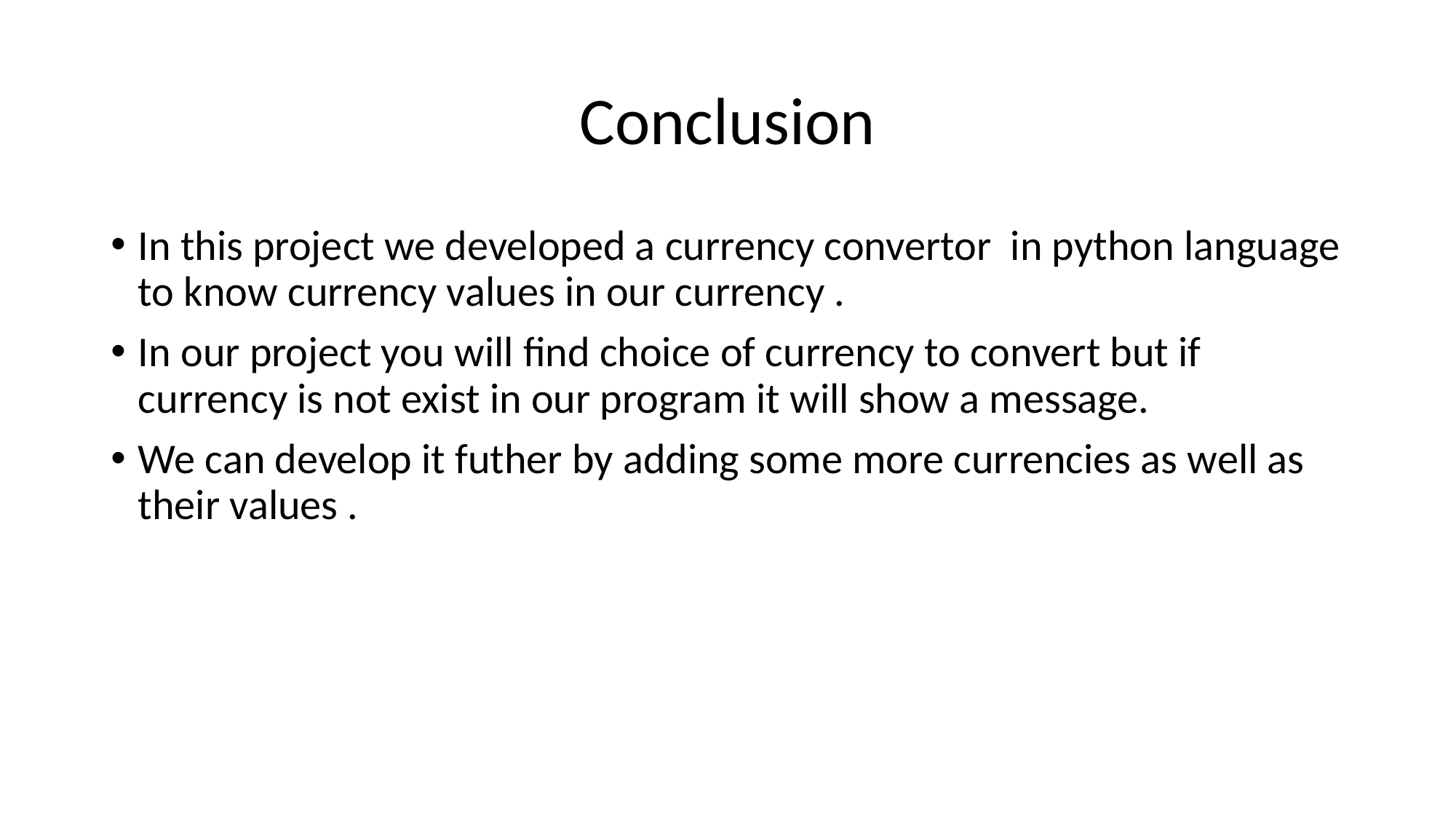

# Conclusion
In this project we developed a currency convertor  in python language to know currency values in our currency .
In our project you will find choice of currency to convert but if currency is not exist in our program it will show a message.
We can develop it futher by adding some more currencies as well as their values .